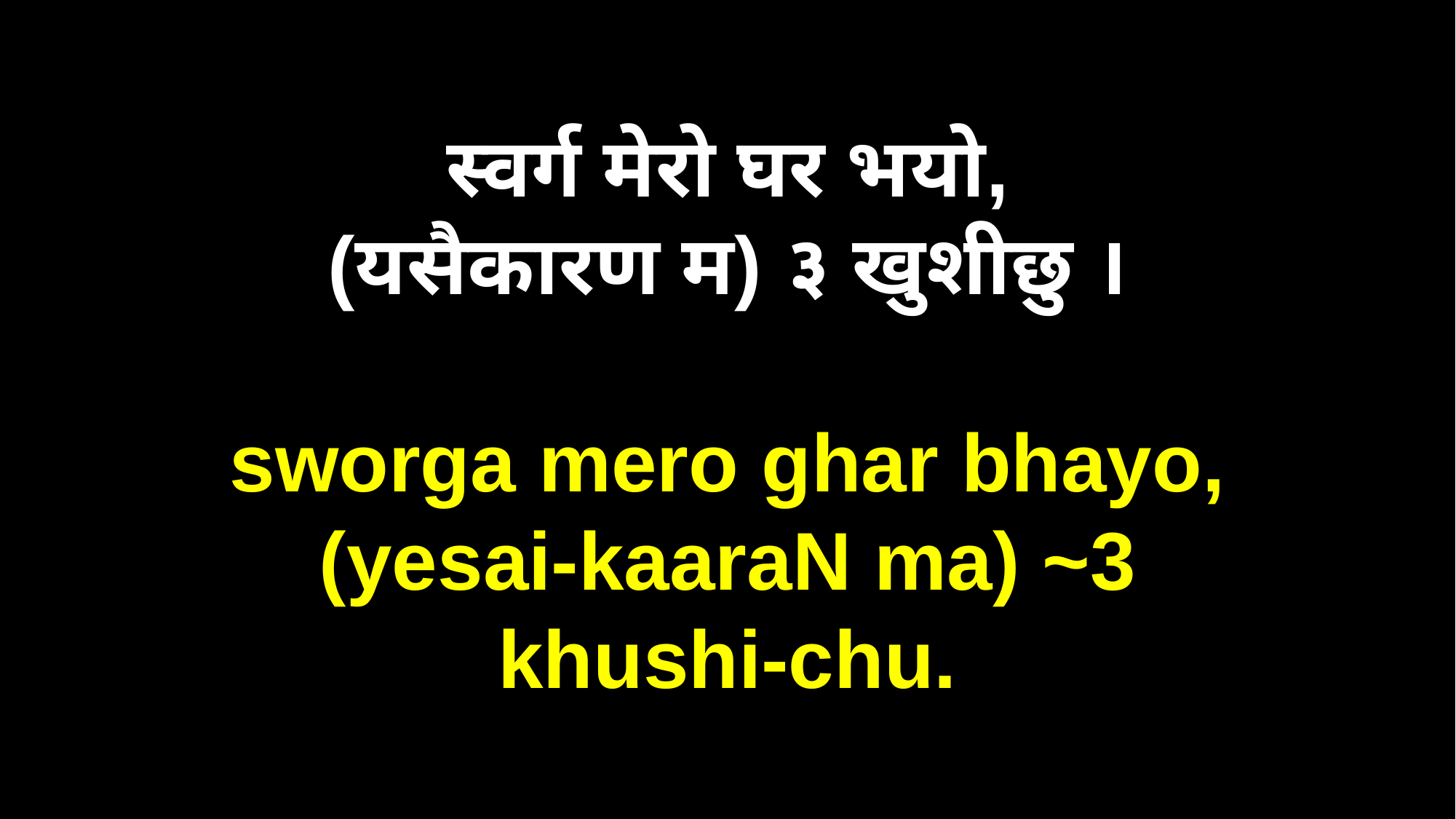

स्वर्ग मेरो घर भयो,
(यसैकारण म) ३ खुशीछु ।

sworga mero ghar bhayo,
(yesai-kaaraN ma) ~3
khushi-chu.